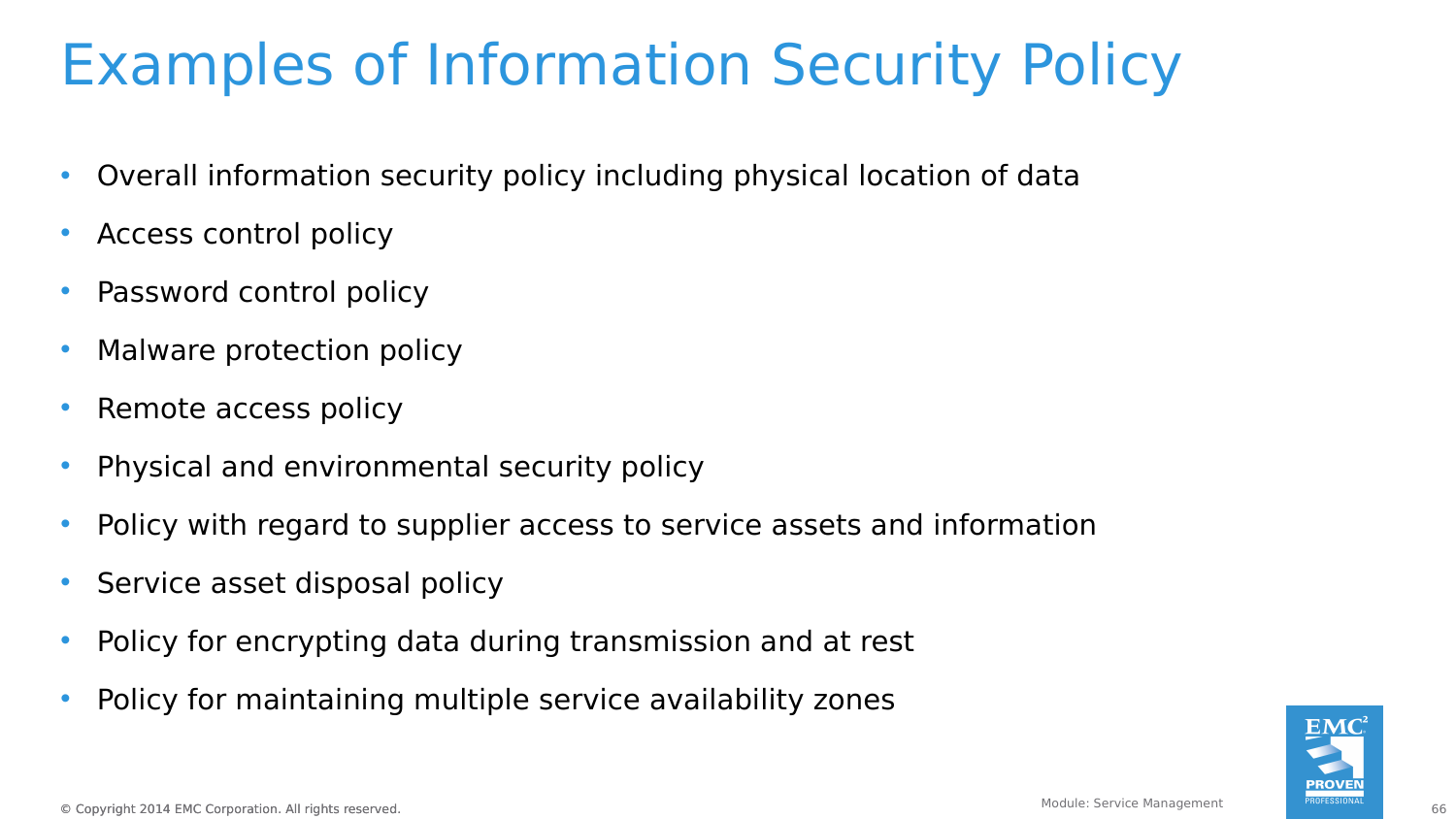

# Examples of Information Security Policy
Overall information security policy including physical location of data
Access control policy
Password control policy
Malware protection policy
Remote access policy
Physical and environmental security policy
Policy with regard to supplier access to service assets and information
Service asset disposal policy
Policy for encrypting data during transmission and at rest
Policy for maintaining multiple service availability zones

Module: Service Management